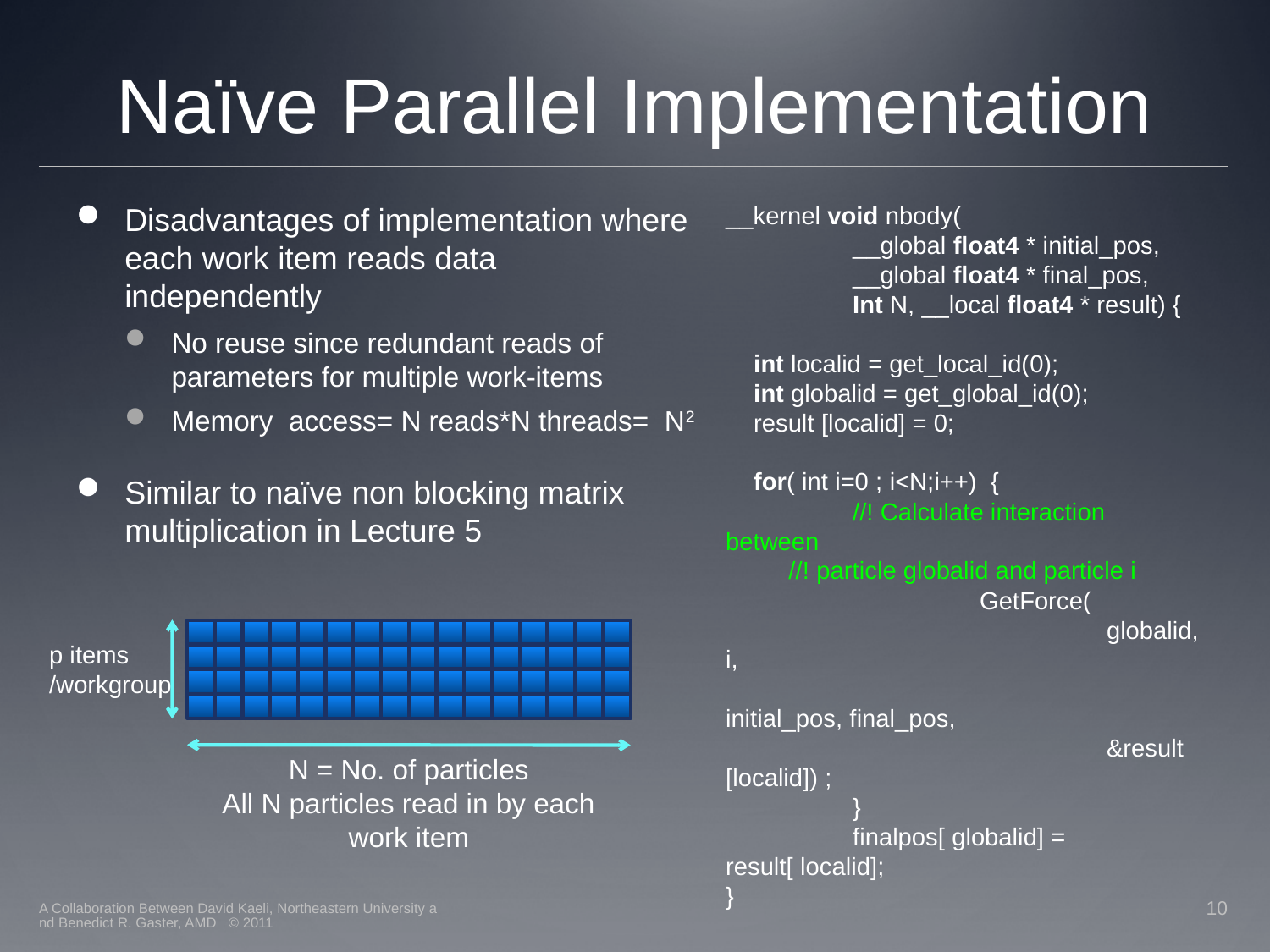

# Naïve Parallel Implementation
__kernel void nbody(
	__global float4 * initial_pos,
	__global float4 * final_pos,
	Int N, __local float4 * result) {

    int localid = get_local_id(0);
    int globalid = get_global_id(0);
    result [localid] = 0;

    for( int i=0 ; i<N;i++)  {
 	//! Calculate interaction between
         //! particle globalid and particle i
		GetForce(
			globalid, i,
			initial_pos, final_pos,
			&result [localid]) ;
	}
	finalpos[ globalid] = result[ localid];
}
Disadvantages of implementation where each work item reads data independently
No reuse since redundant reads of parameters for multiple work-items
Memory  access= N reads*N threads=  N2
Similar to naïve non blocking matrix multiplication in Lecture 5

p items /workgroup
N = No. of particles
All N particles read in by each work item
A Collaboration Between David Kaeli, Northeastern University and Benedict R. Gaster, AMD   © 2011
10